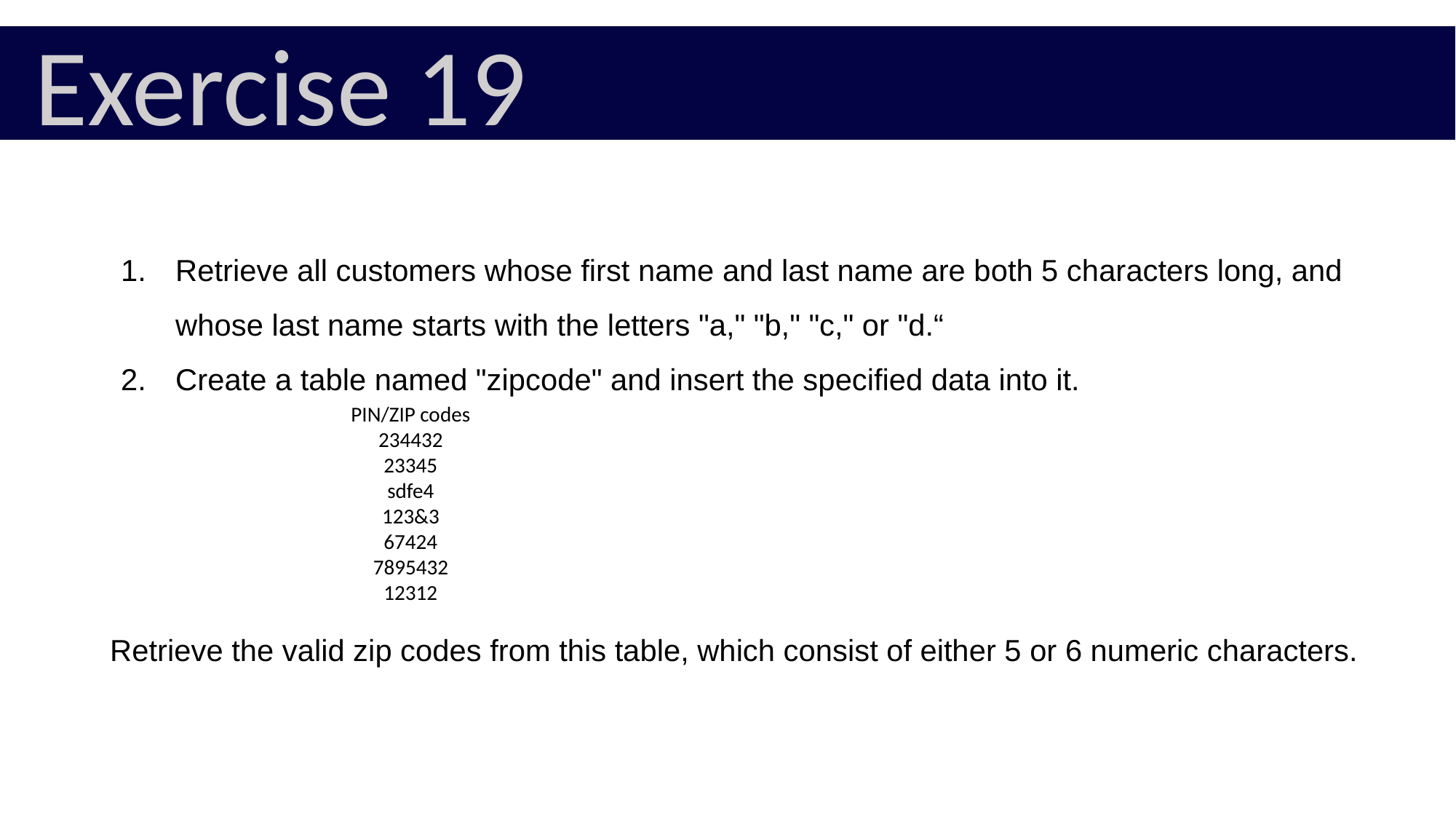

Exercise 19

Retrieve all customers whose first name and last name are both 5 characters long, and whose last name starts with the letters "a," "b," "c," or "d.“
Create a table named "zipcode" and insert the specified data into it.
| PIN/ZIP codes |
| --- |
| 234432 |
| 23345 |
| sdfe4 |
| 123&3 |
| 67424 |
| 7895432 |
| 12312 |
Retrieve the valid zip codes from this table, which consist of either 5 or 6 numeric characters.